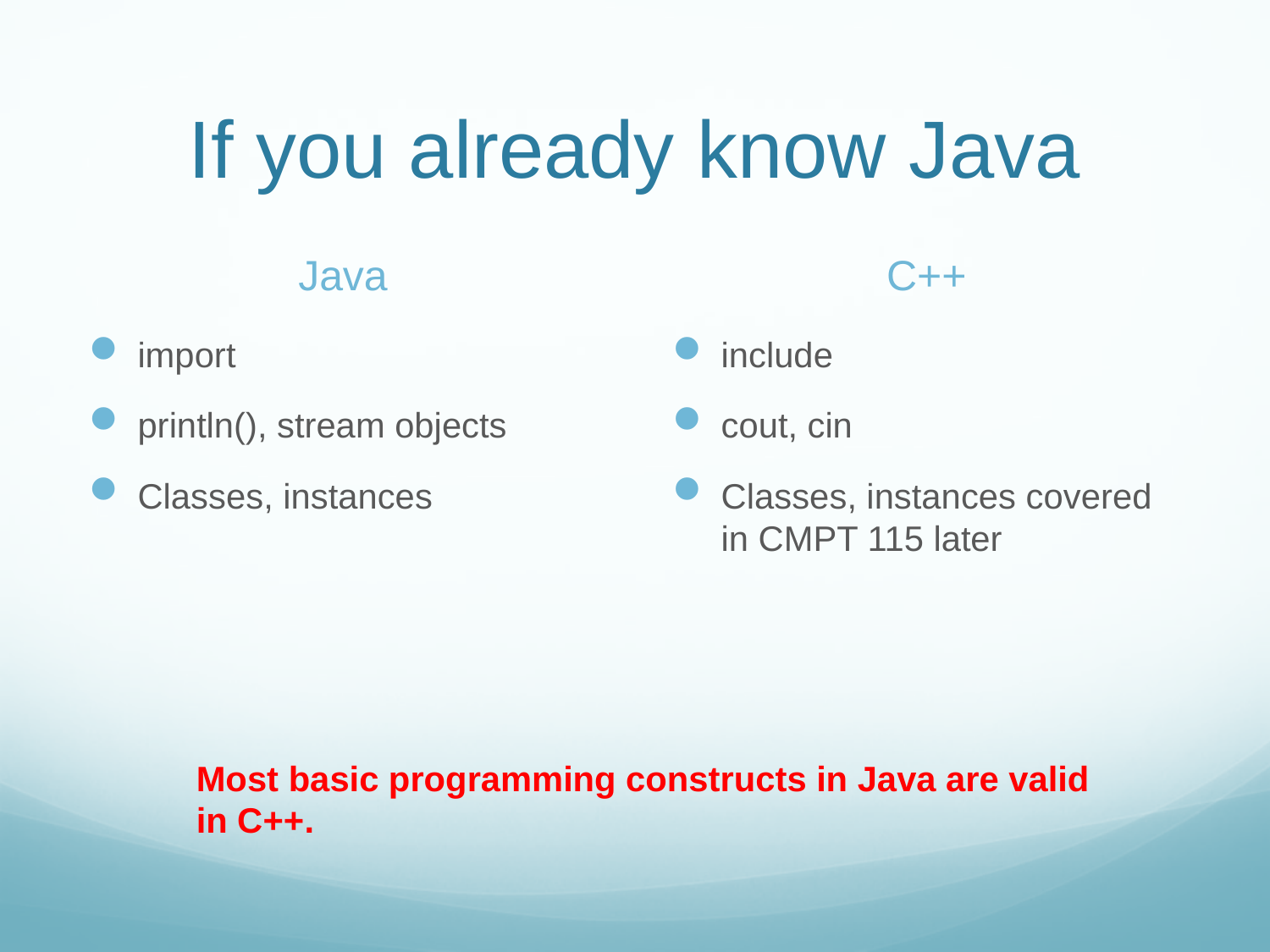

# If you already know Java
Java
C++
import
println(), stream objects
Classes, instances
include
cout, cin
Classes, instances covered in CMPT 115 later

Most basic programming constructs in Java are valid in C++.